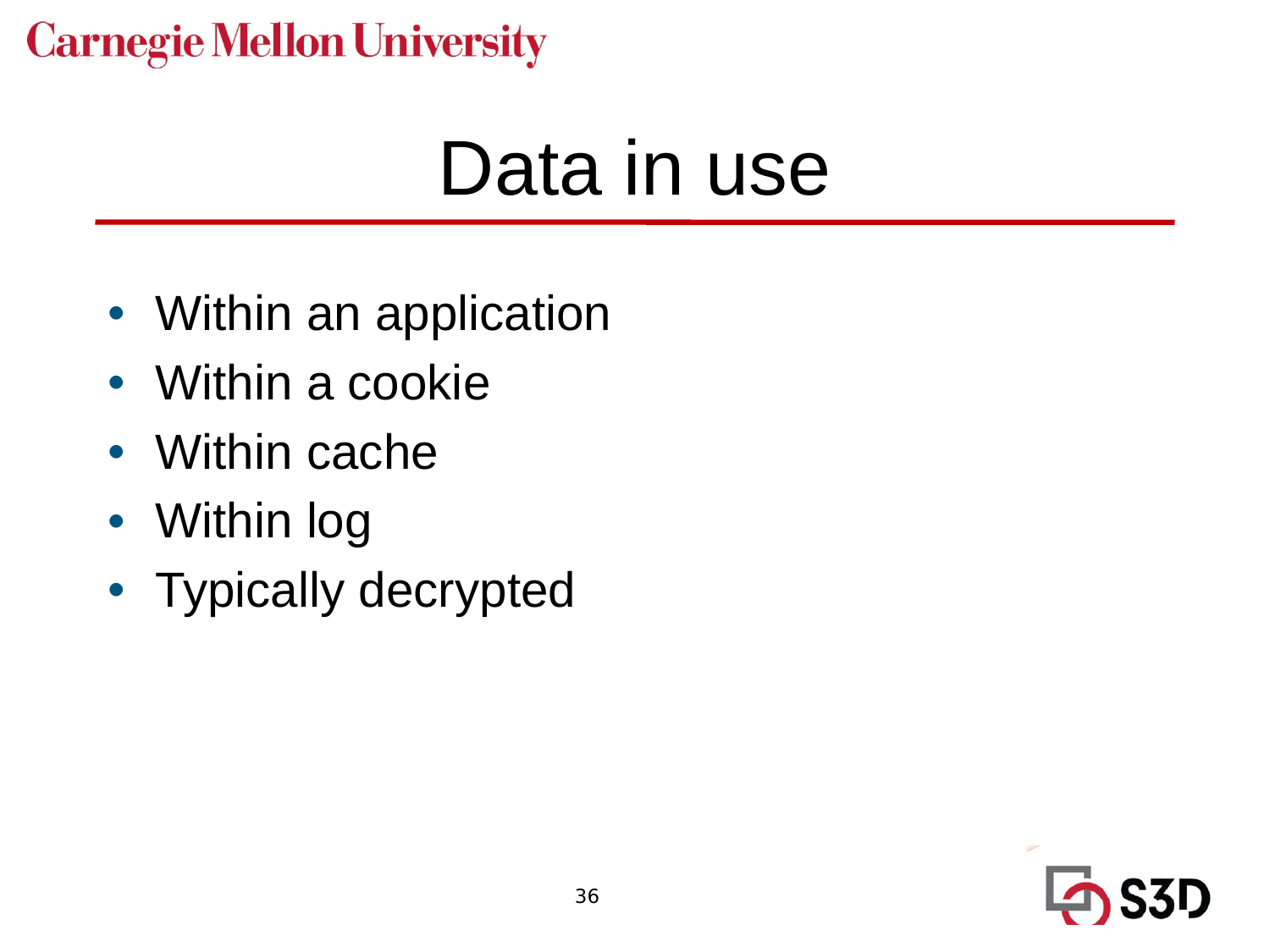

# Data in use
Within an application
Within a cookie
Within cache
Within log
Typically decrypted